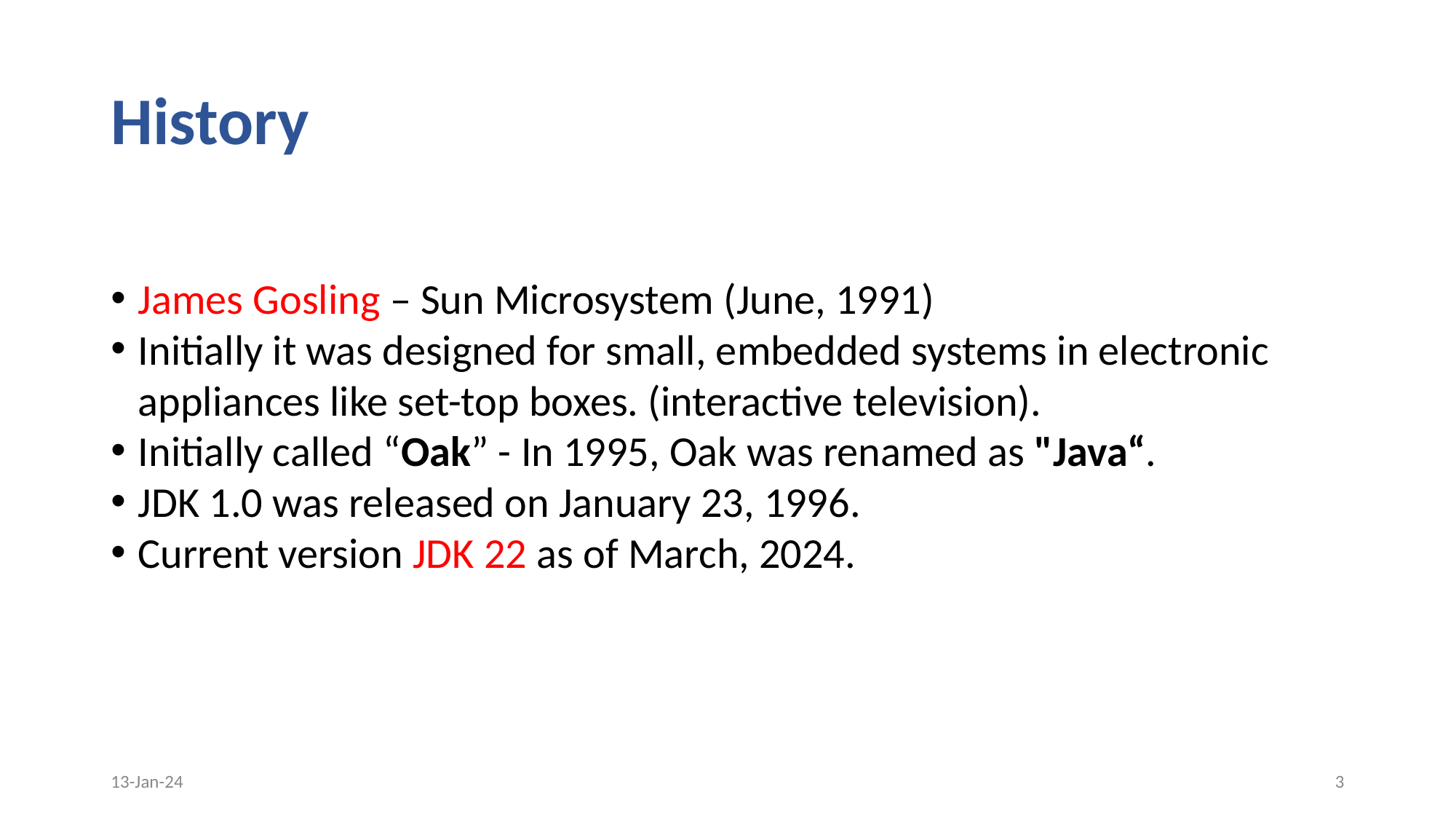

# History
James Gosling – Sun Microsystem (June, 1991)
Initially it was designed for small, embedded systems in electronic appliances like set-top boxes. (interactive television).
Initially called “Oak” - In 1995, Oak was renamed as "Java“.
JDK 1.0 was released on January 23, 1996.
Current version JDK 22 as of March, 2024.

13-Jan-24
3